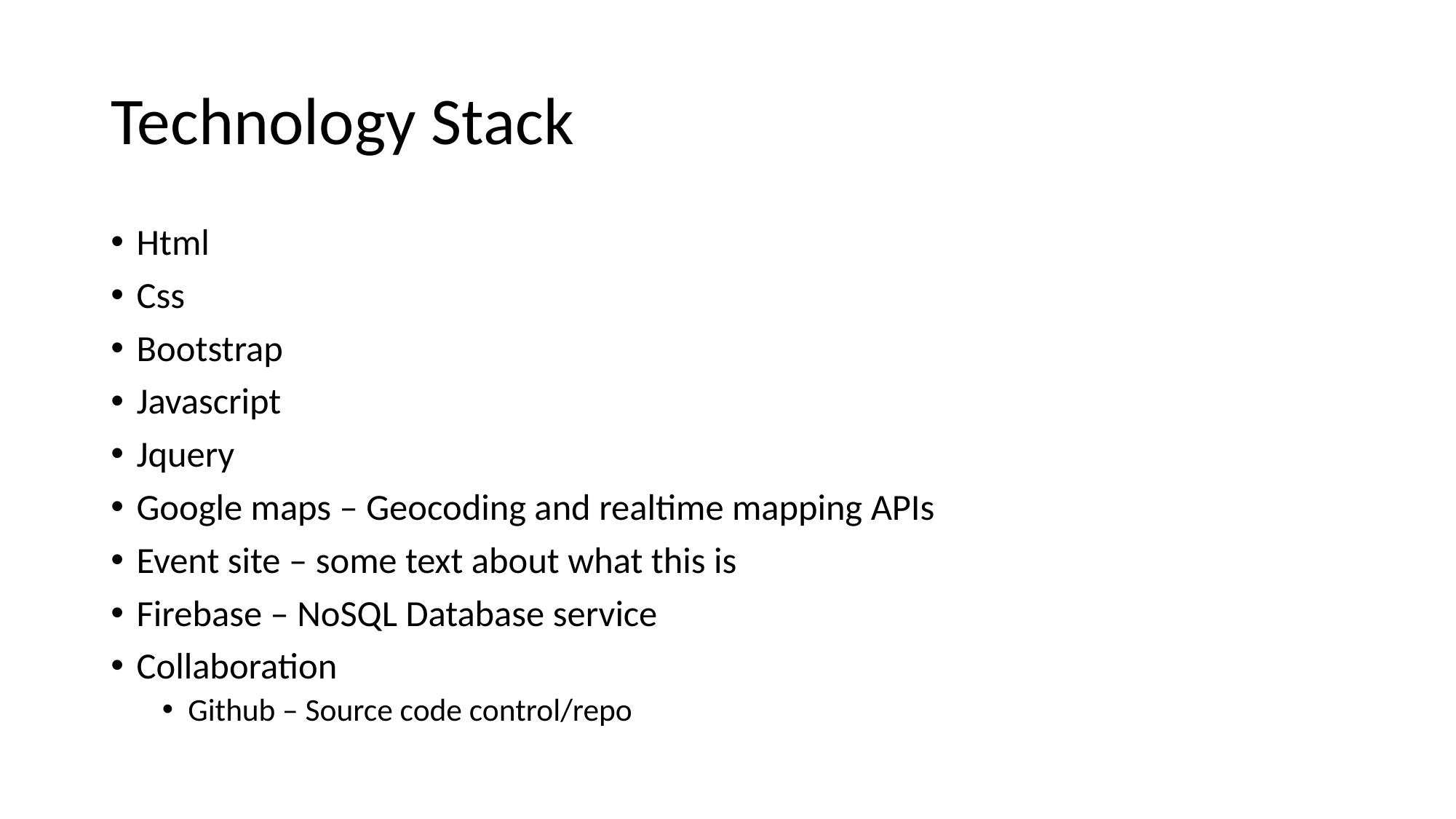

# Technology Stack
Html
Css
Bootstrap
Javascript
Jquery
Google maps – Geocoding and realtime mapping APIs
Event site – some text about what this is
Firebase – NoSQL Database service
Collaboration
Github – Source code control/repo